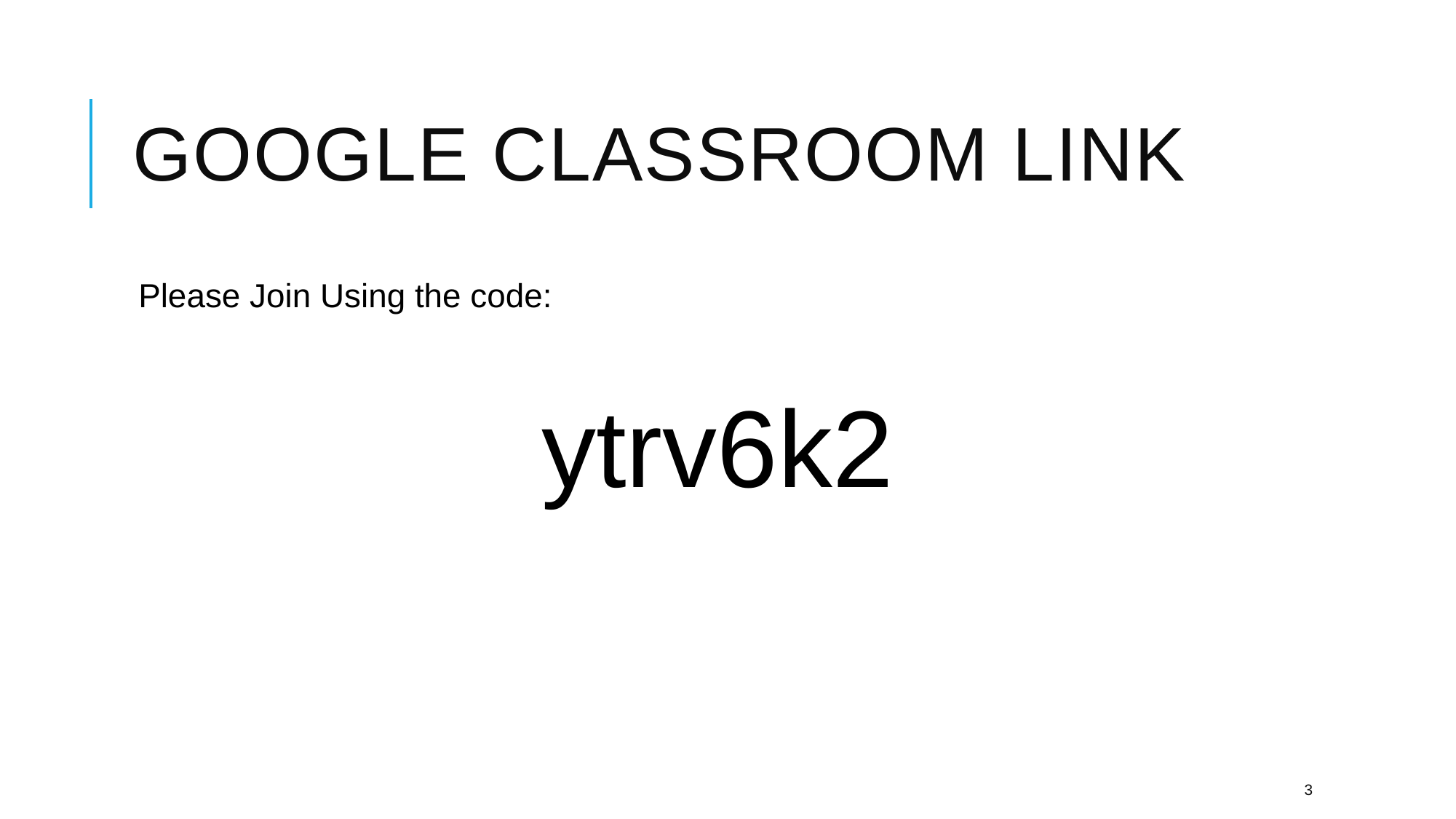

# Google Classroom Link
Please Join Using the code:

ytrv6k2
3